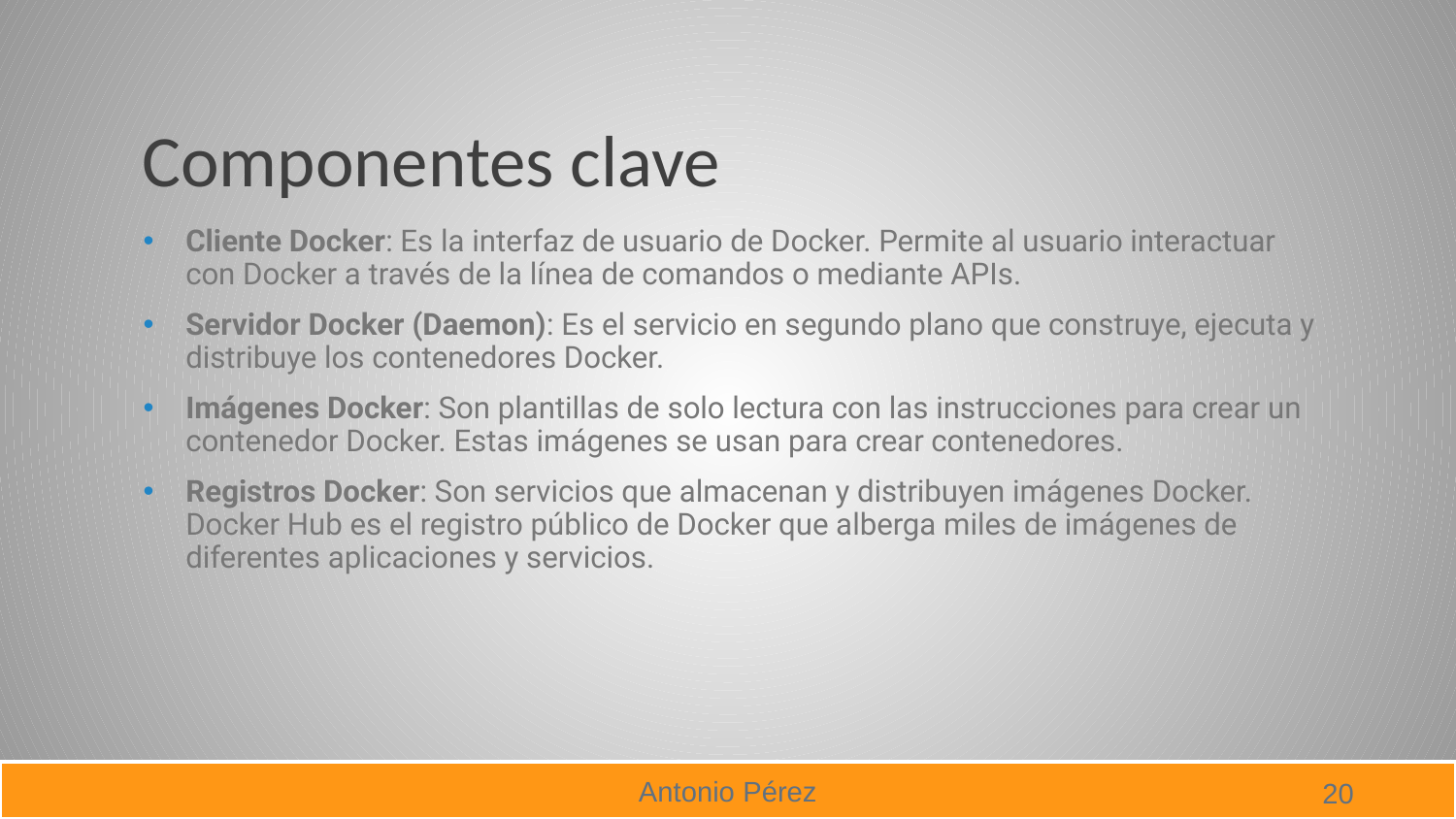

# Componentes clave
Cliente Docker: Es la interfaz de usuario de Docker. Permite al usuario interactuar con Docker a través de la línea de comandos o mediante APIs.
Servidor Docker (Daemon): Es el servicio en segundo plano que construye, ejecuta y distribuye los contenedores Docker.
Imágenes Docker: Son plantillas de solo lectura con las instrucciones para crear un contenedor Docker. Estas imágenes se usan para crear contenedores.
Registros Docker: Son servicios que almacenan y distribuyen imágenes Docker. Docker Hub es el registro público de Docker que alberga miles de imágenes de diferentes aplicaciones y servicios.